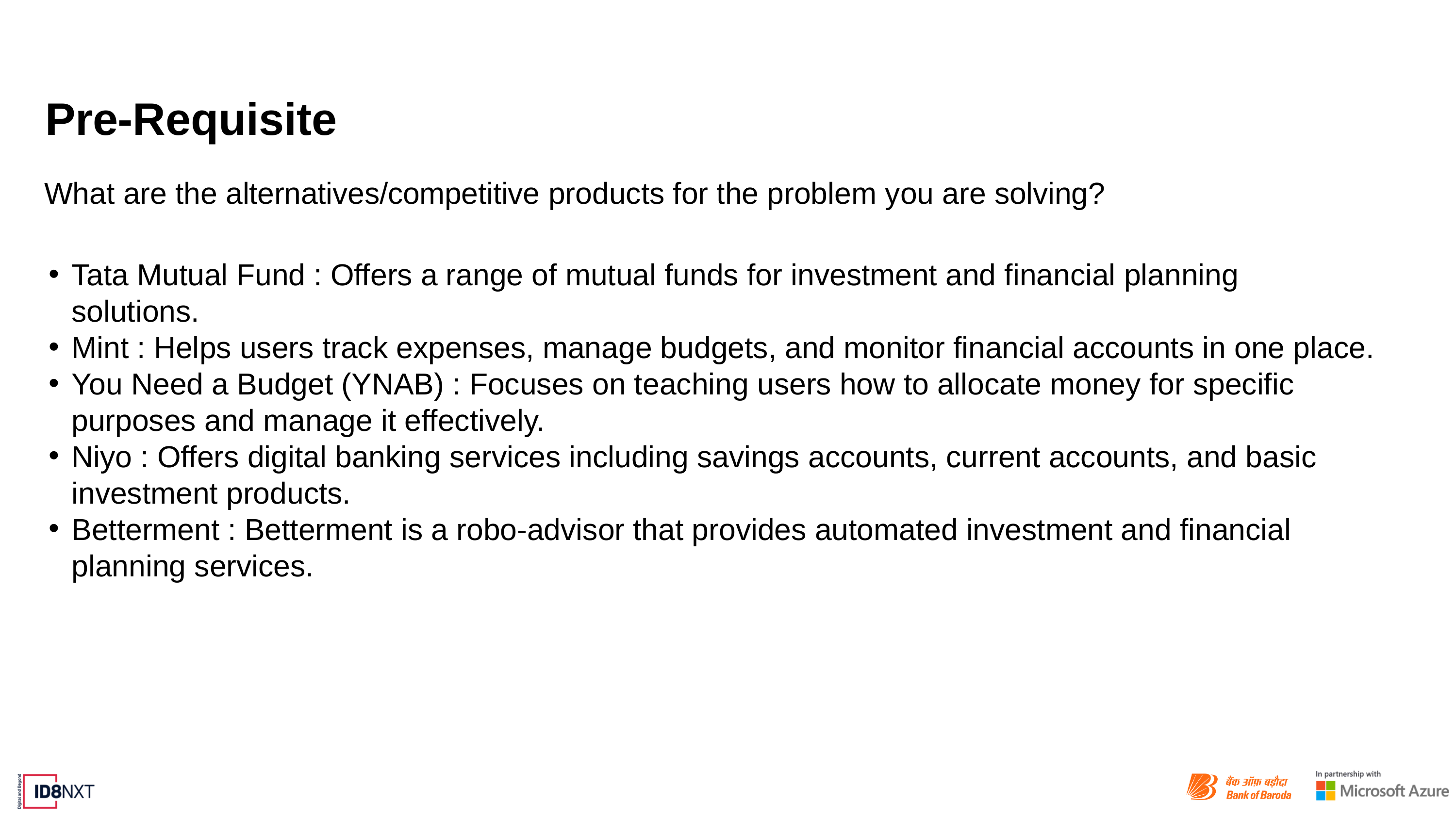

# Pre-Requisite
What are the alternatives/competitive products for the problem you are solving?
Tata Mutual Fund : Offers a range of mutual funds for investment and financial planning solutions.
Mint : Helps users track expenses, manage budgets, and monitor financial accounts in one place.
You Need a Budget (YNAB) : Focuses on teaching users how to allocate money for specific purposes and manage it effectively.
Niyo : Offers digital banking services including savings accounts, current accounts, and basic investment products.
Betterment : Betterment is a robo-advisor that provides automated investment and financial planning services.